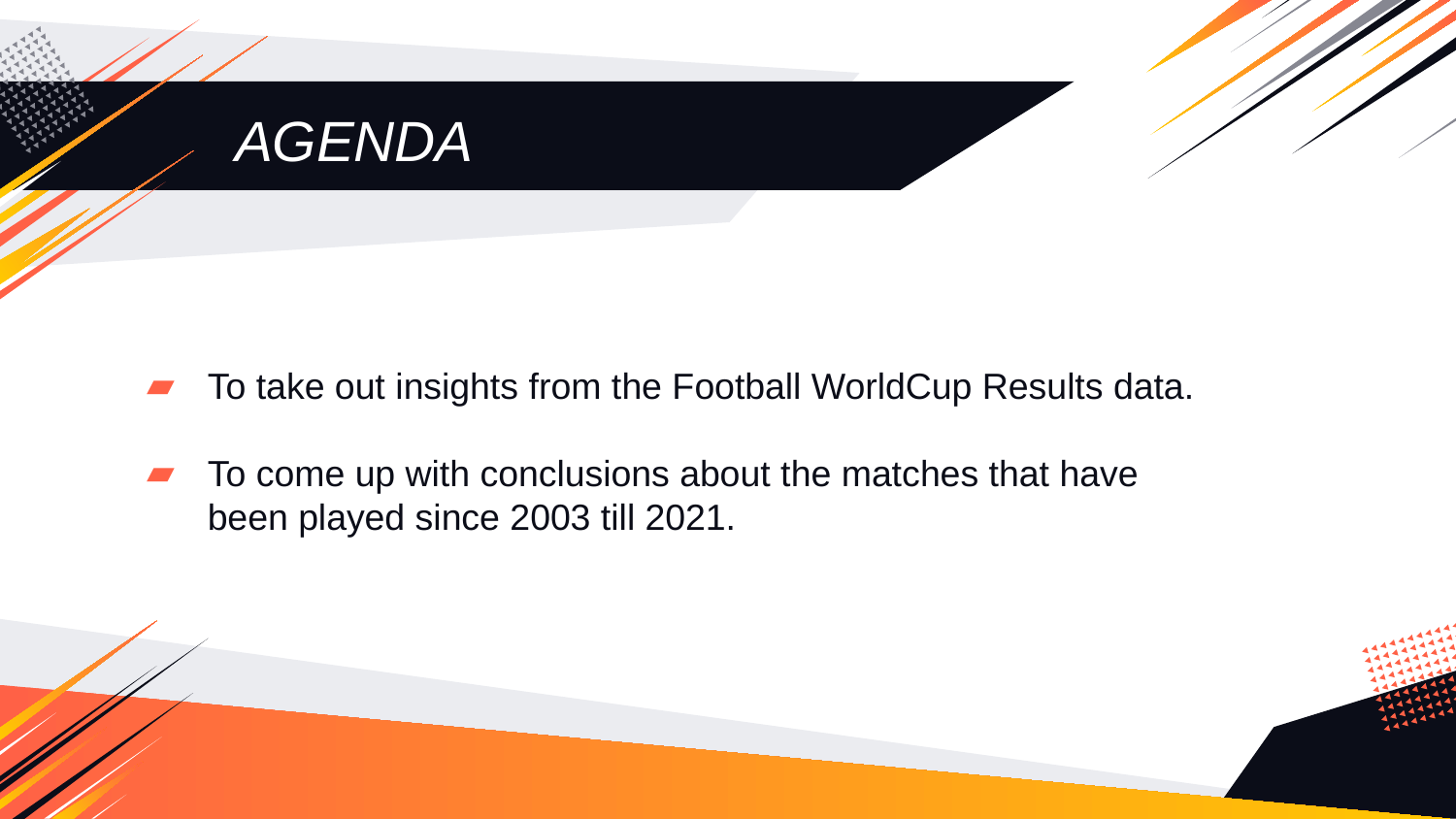

# AGENDA
To take out insights from the Football WorldCup Results data.

To come up with conclusions about the matches that have been played since 2003 till 2021.

4